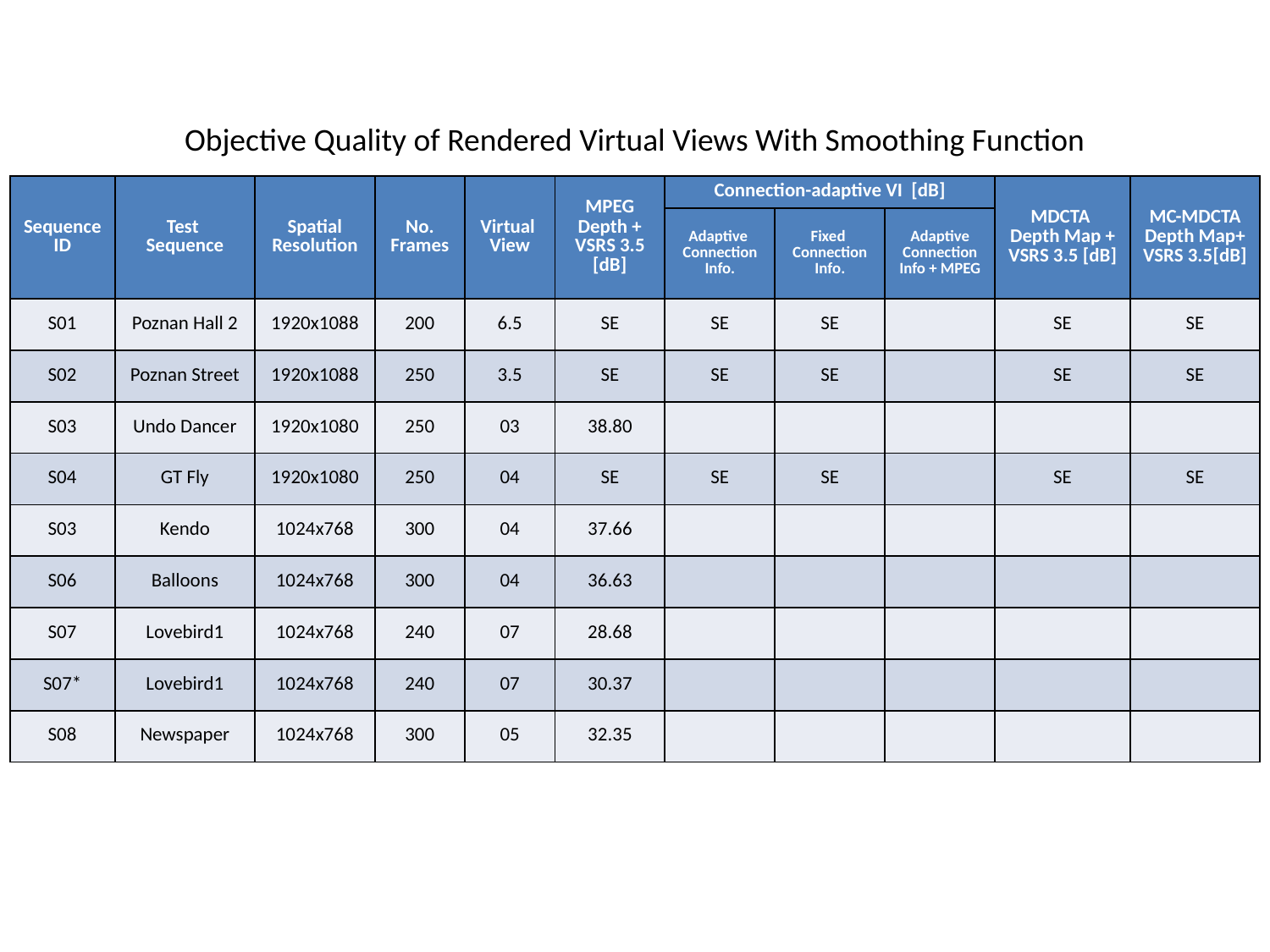

Objective Quality of Rendered Virtual Views With Smoothing Function
| Sequence ID | Test Sequence | Spatial Resolution | No. Frames | Virtual View | MPEG Depth + VSRS 3.5 [dB] | Connection-adaptive VI [dB] |  |  | MDCTA Depth Map + VSRS 3.5 [dB] | MC-MDCTA Depth Map+ VSRS 3.5[dB] |
| --- | --- | --- | --- | --- | --- | --- | --- | --- | --- | --- |
|  |  |  |  |  |  | Adaptive Connection Info. | Fixed Connection Info. | Adaptive Connection Info + MPEG |  |  |
| S01 | Poznan Hall 2 | 1920x1088 | 200 | 6.5 | SE | SE | SE |  | SE | SE |
| S02 | Poznan Street | 1920x1088 | 250 | 3.5 | SE | SE | SE |  | SE | SE |
| S03 | Undo Dancer | 1920x1080 | 250 | 03 | 38.80 |  |  |  |  |  |
| S04 | GT Fly | 1920x1080 | 250 | 04 | SE | SE | SE |  | SE | SE |
| S03 | Kendo | 1024x768 | 300 | 04 | 37.66 |  |  |  |  |  |
| S06 | Balloons | 1024x768 | 300 | 04 | 36.63 |  |  |  |  |  |
| S07 | Lovebird1 | 1024x768 | 240 | 07 | 28.68 |  |  |  |  |  |
| S07\* | Lovebird1 | 1024x768 | 240 | 07 | 30.37 |  |  |  |  |  |
| S08 | Newspaper | 1024x768 | 300 | 05 | 32.35 |  |  |  |  |  |